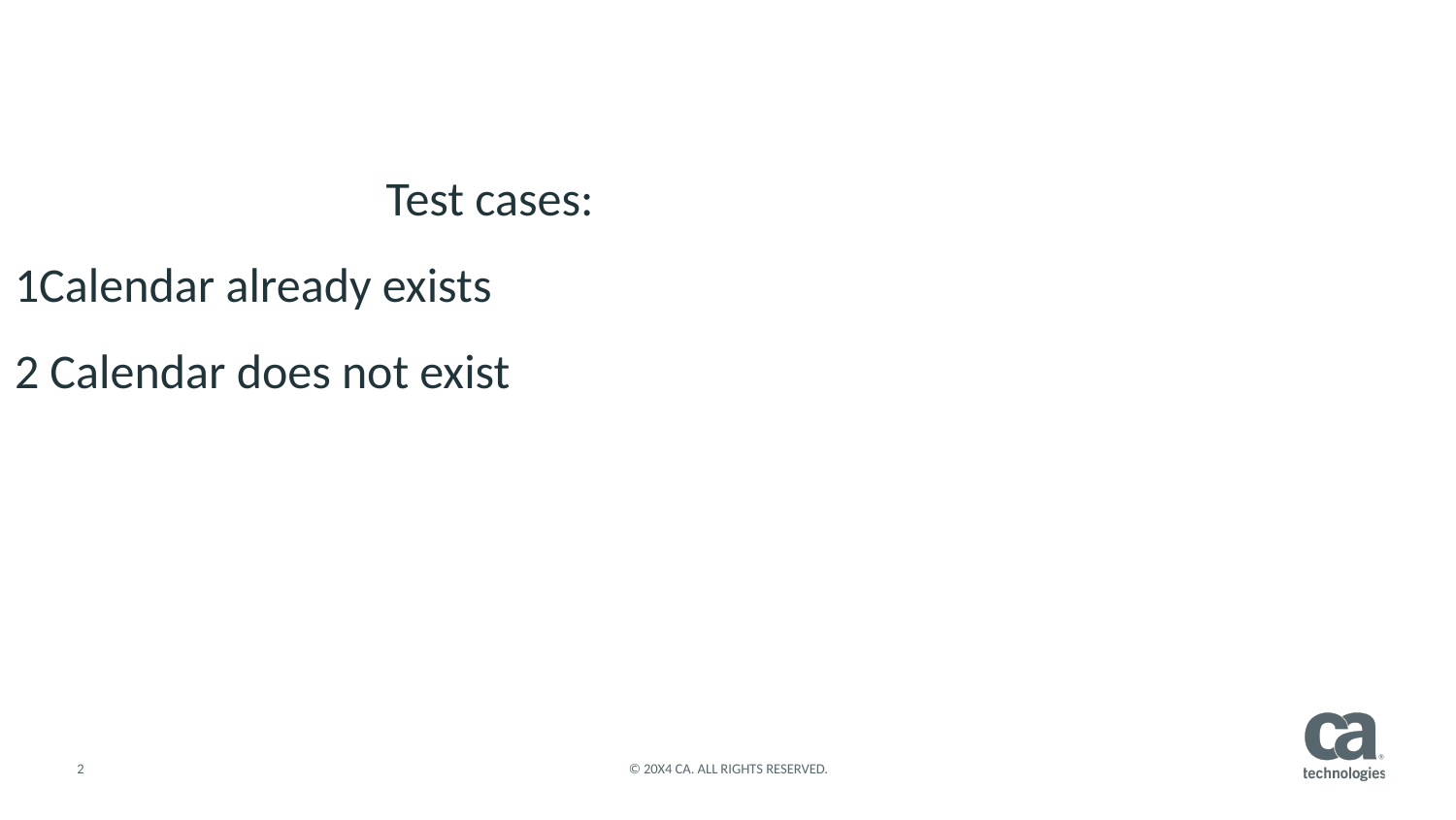

Test cases:
1Calendar already exists
2 Calendar does not exist